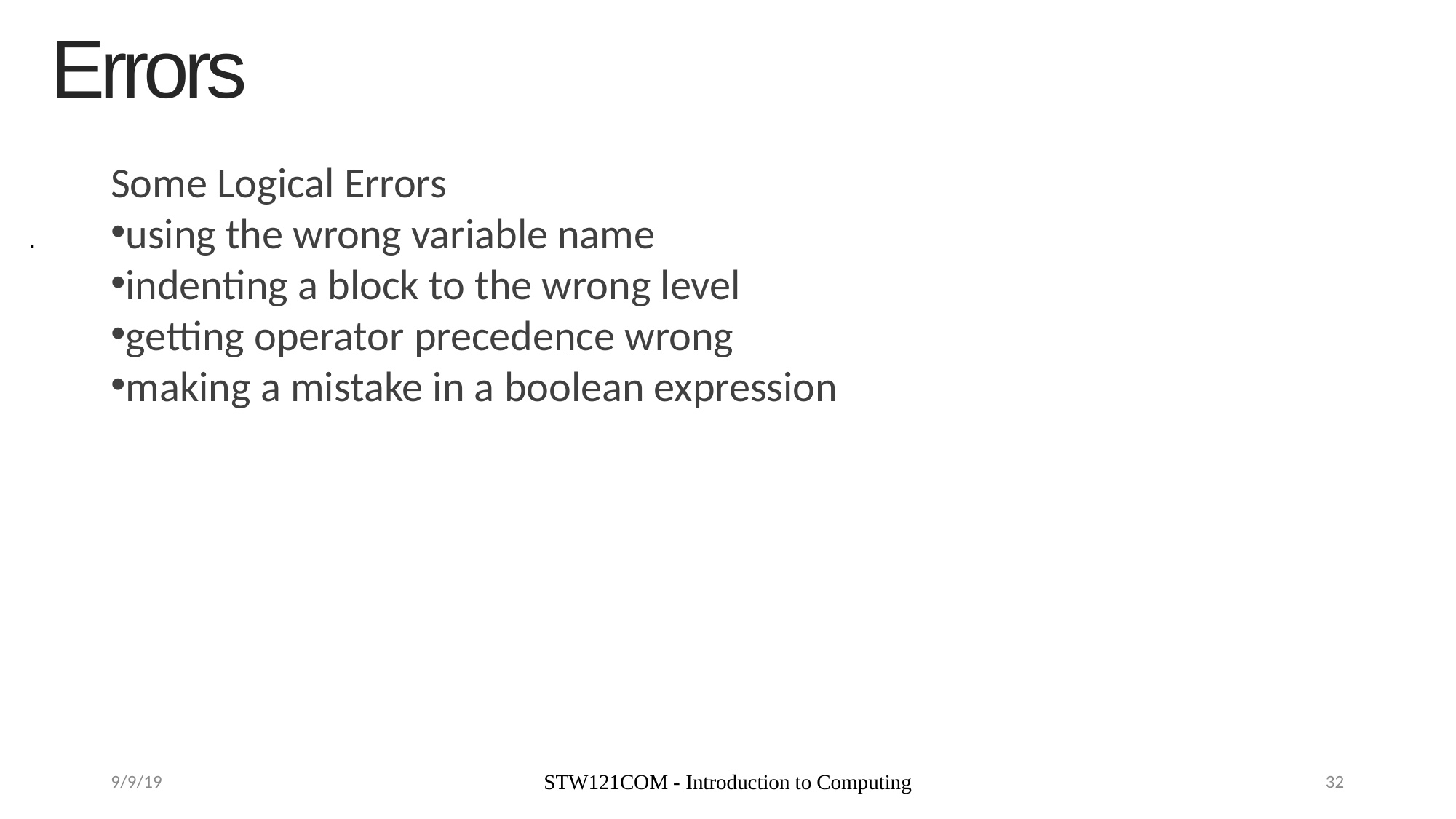

Errors

Some Logical Errors
using the wrong variable name
indenting a block to the wrong level
getting operator precedence wrong
making a mistake in a boolean expression
.
9/9/19
STW121COM - Introduction to Computing
32